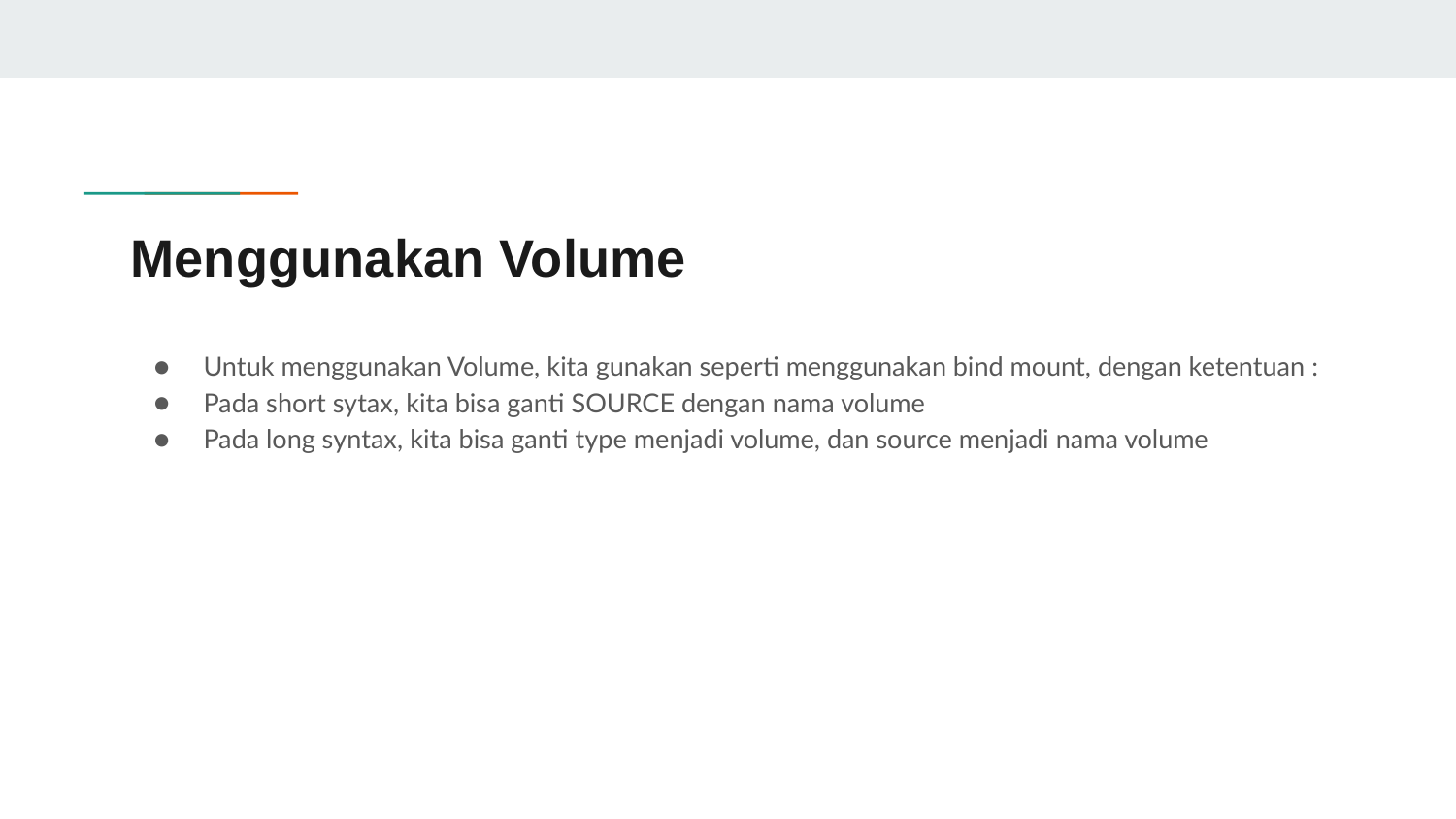

# Menggunakan Volume
Untuk menggunakan Volume, kita gunakan seperti menggunakan bind mount, dengan ketentuan :
Pada short sytax, kita bisa ganti SOURCE dengan nama volume
Pada long syntax, kita bisa ganti type menjadi volume, dan source menjadi nama volume